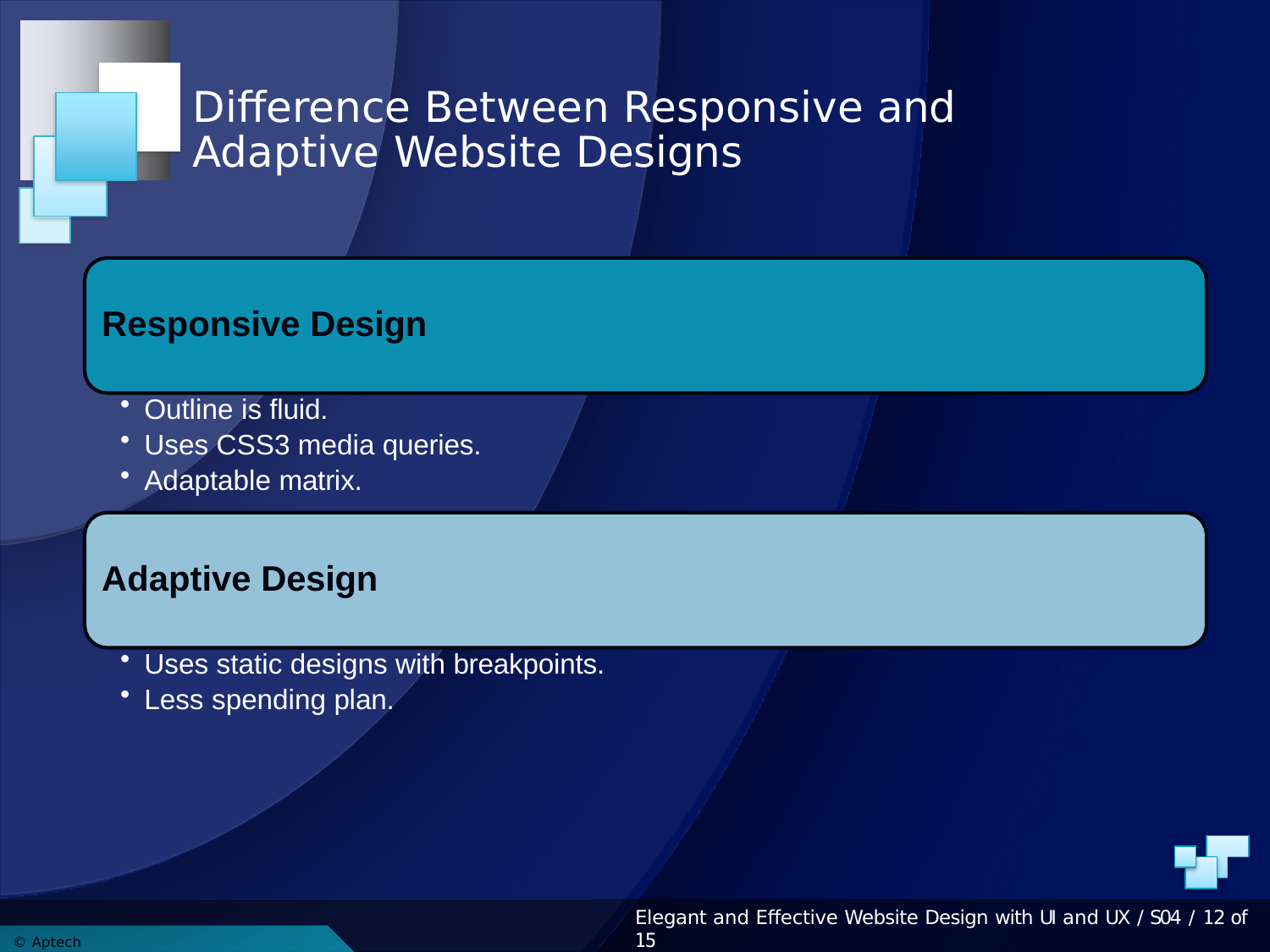

# Difference Between Responsive and Adaptive Website Designs
Responsive Design
Outline is fluid.
Uses CSS3 media queries.
Adaptable matrix.

Adaptive Design
Uses static designs with breakpoints.
Less spending plan.
Elegant and Effective Website Design with UI and UX / S04 / 12 of 15
© Aptech Limited